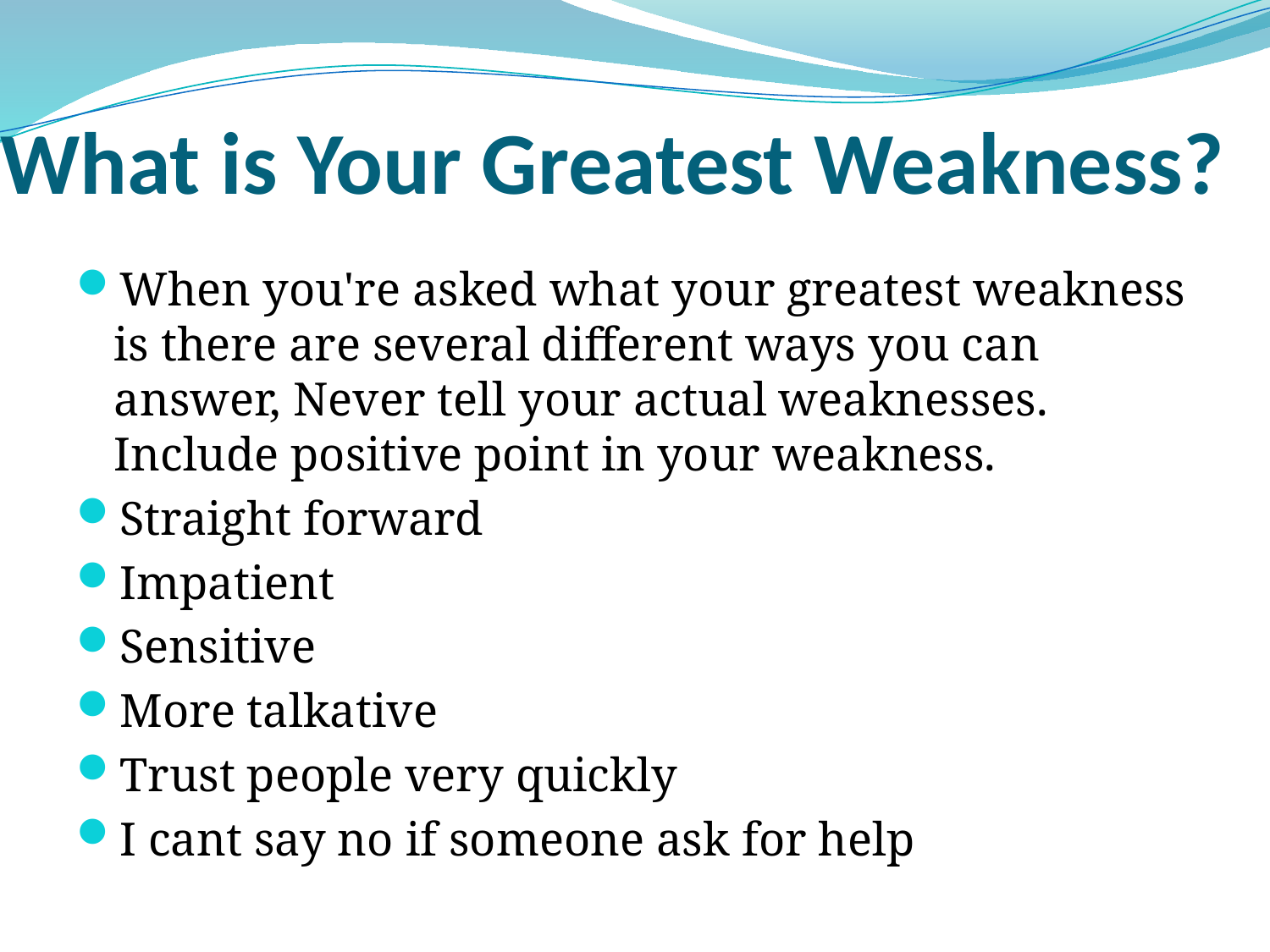

# What is Your Greatest Weakness?
When you're asked what your greatest weakness is there are several different ways you can answer, Never tell your actual weaknesses. Include positive point in your weakness.
Straight forward
Impatient
Sensitive
More talkative
Trust people very quickly
I cant say no if someone ask for help